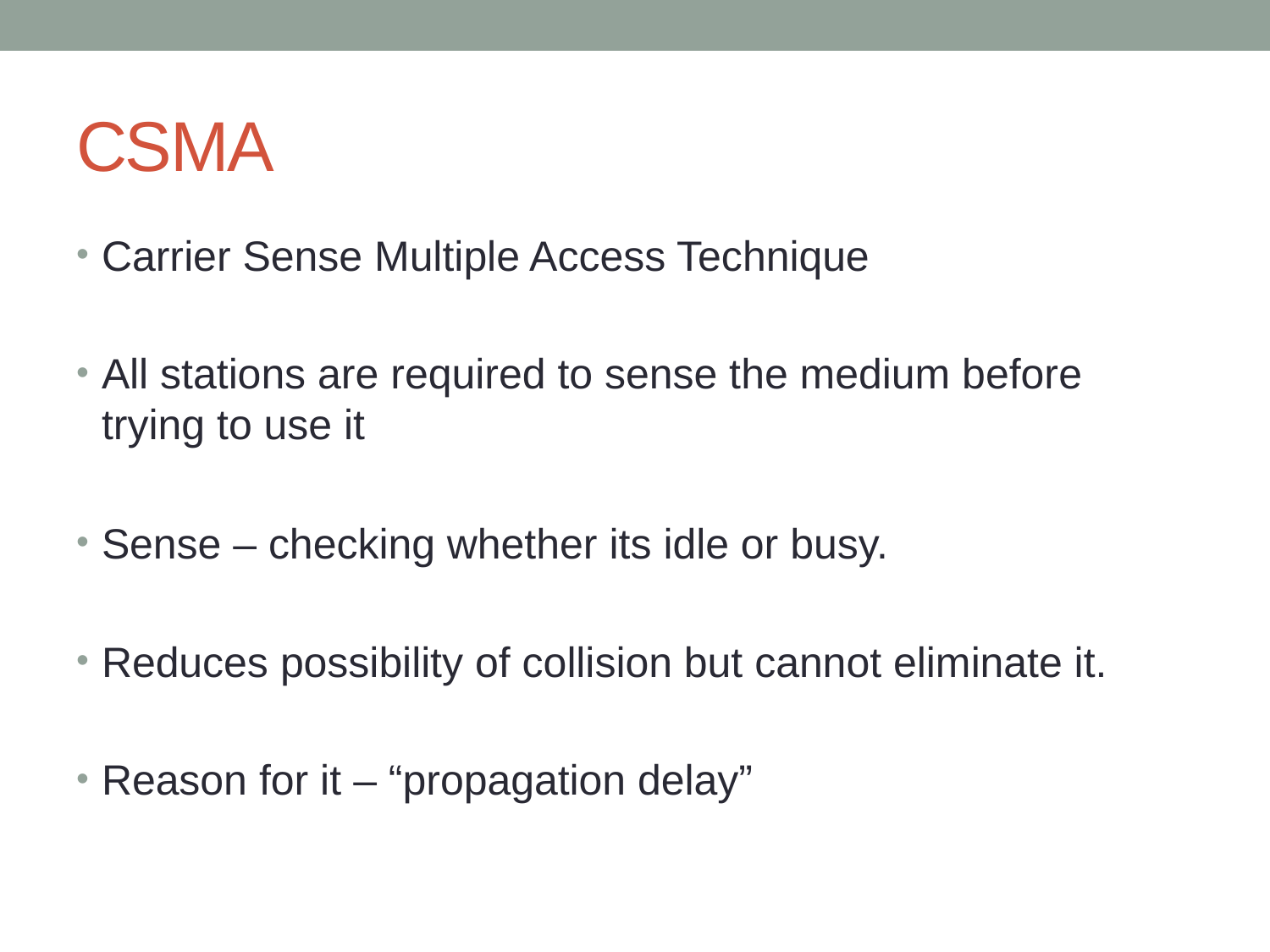

# CSMA
Carrier Sense Multiple Access Technique

All stations are required to sense the medium before trying to use it

Sense – checking whether its idle or busy.

Reduces possibility of collision but cannot eliminate it.

Reason for it – “propagation delay”